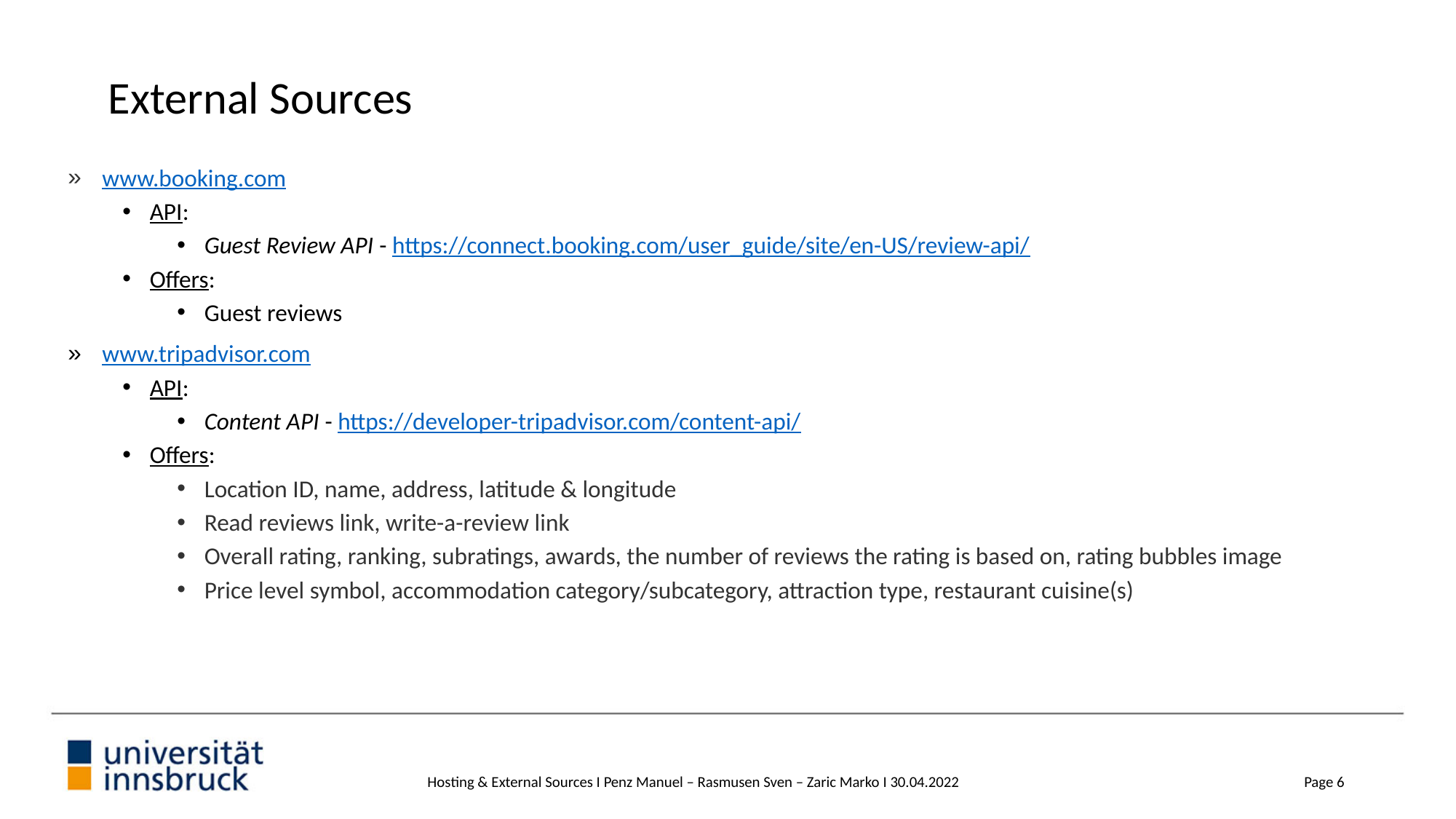

# External Sources
www.booking.com
API:
Guest Review API - https://connect.booking.com/user_guide/site/en-US/review-api/
Offers:
Guest reviews
www.tripadvisor.com
API:
Content API - https://developer-tripadvisor.com/content-api/
Offers:
Location ID, name, address, latitude & longitude
Read reviews link, write-a-review link
Overall rating, ranking, subratings, awards, the number of reviews the rating is based on, rating bubbles image
Price level symbol, accommodation category/subcategory, attraction type, restaurant cuisine(s)

Hosting & External Sources I Penz Manuel – Rasmusen Sven – Zaric Marko I 30.04.2022
Page 6